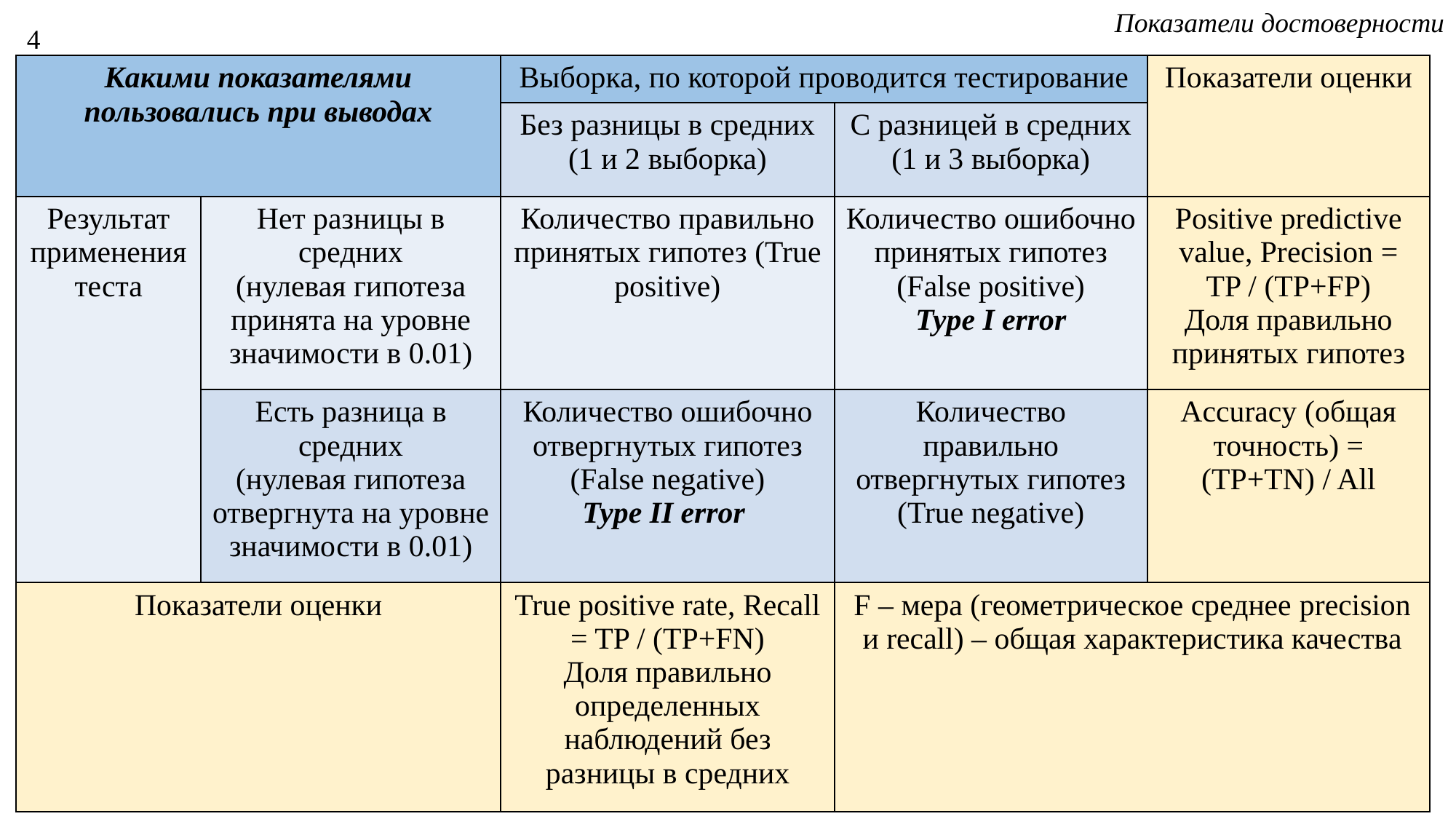

Показатели достоверности
4
| Какими показателями пользовались при выводах |  | Выборка, по которой проводится тестирование |  | Показатели оценки |
| --- | --- | --- | --- | --- |
|  |  | Без разницы в средних (1 и 2 выборка) | С разницей в средних (1 и 3 выборка) |  |
| Результат применения теста | Нет разницы в средних (нулевая гипотеза принята на уровне значимости в 0.01) | Количество правильно принятых гипотез (True positive) | Количество ошибочно принятых гипотез (False positive) Type I error | Positive predictive value, Precision = TP / (TP+FP) Доля правильно принятых гипотез |
|  | Есть разница в средних (нулевая гипотеза отвергнута на уровне значимости в 0.01) | Количество ошибочно отвергнутых гипотез (False negative) Type II error | Количество правильно отвергнутых гипотез (True negative) | Accuracy (общая точность) = (TP+TN) / All |
| Показатели оценки |  | True positive rate, Recall = TP / (TP+FN) Доля правильно определенных наблюдений без разницы в средних | F – мера (геометрическое среднее precision и recall) – общая характеристика качества |  |